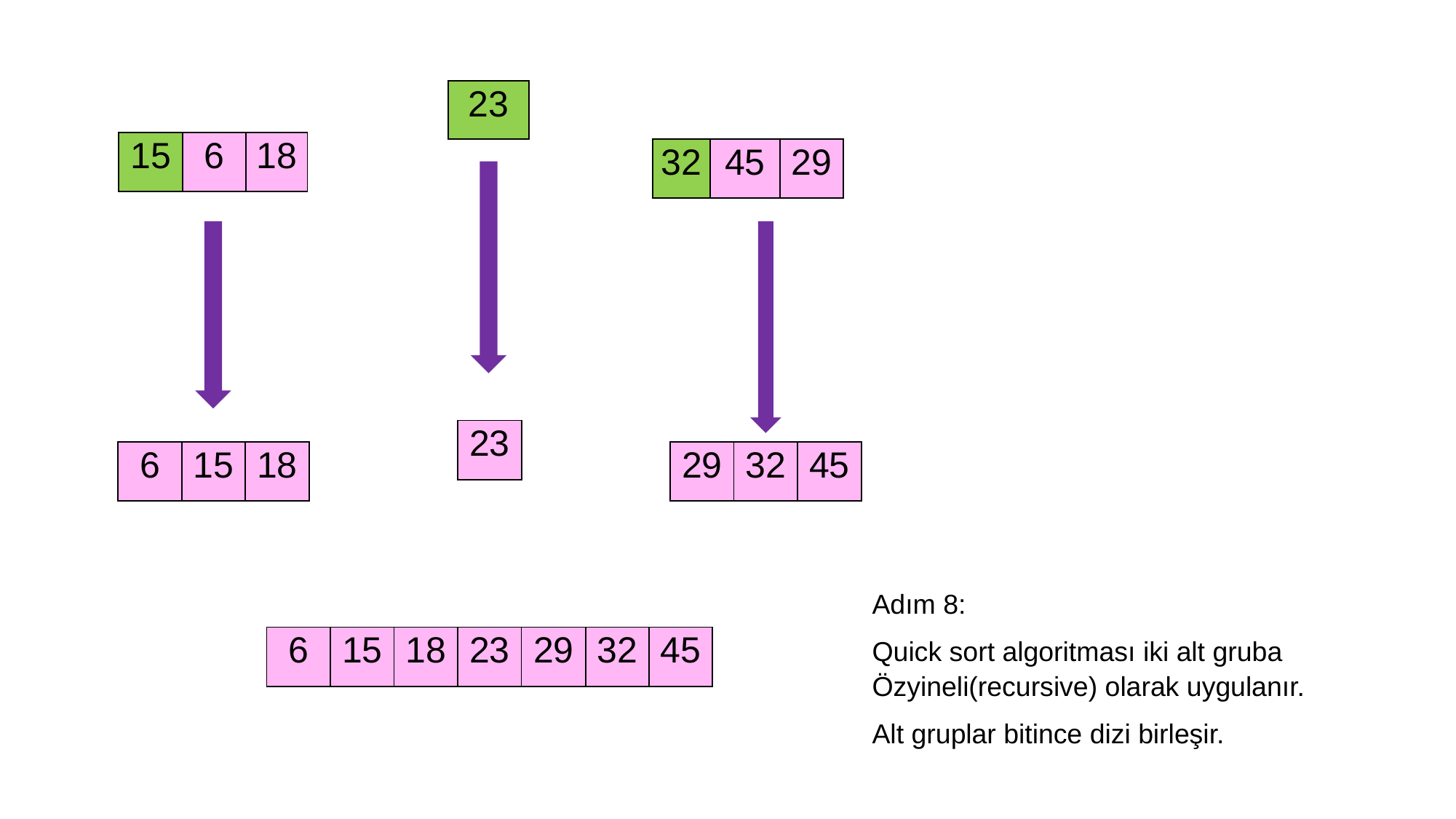

| 23 |
| --- |
| 15 | 6 | 18 |
| --- | --- | --- |
| 32 | 45 | 29 |
| --- | --- | --- |

| 23 |
| --- |
| 6 | 15 | 18 |
| --- | --- | --- |
| 29 | 32 | 45 |
| --- | --- | --- |
Adım 8:
Quick sort algoritması iki alt gruba Özyineli(recursive) olarak uygulanır.
Alt gruplar bitince dizi birleşir.
| 6 | 15 | 18 | 23 | 29 | 32 | 45 |
| --- | --- | --- | --- | --- | --- | --- |